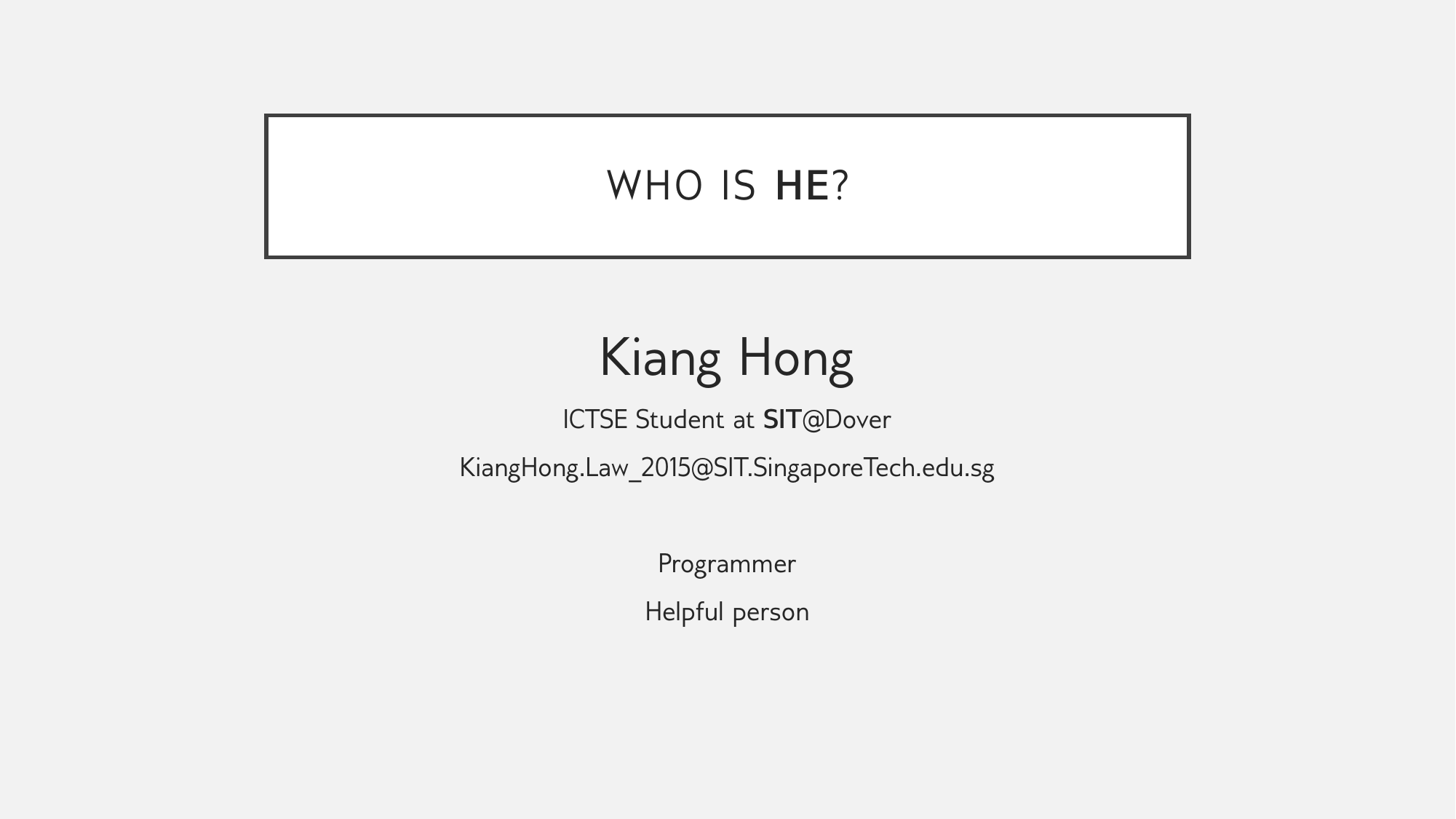

# Who IS HE?
Kiang Hong
ICTSE Student at SIT@Dover
KiangHong.Law_2015@SIT.SingaporeTech.edu.sg

Programmer
Helpful person